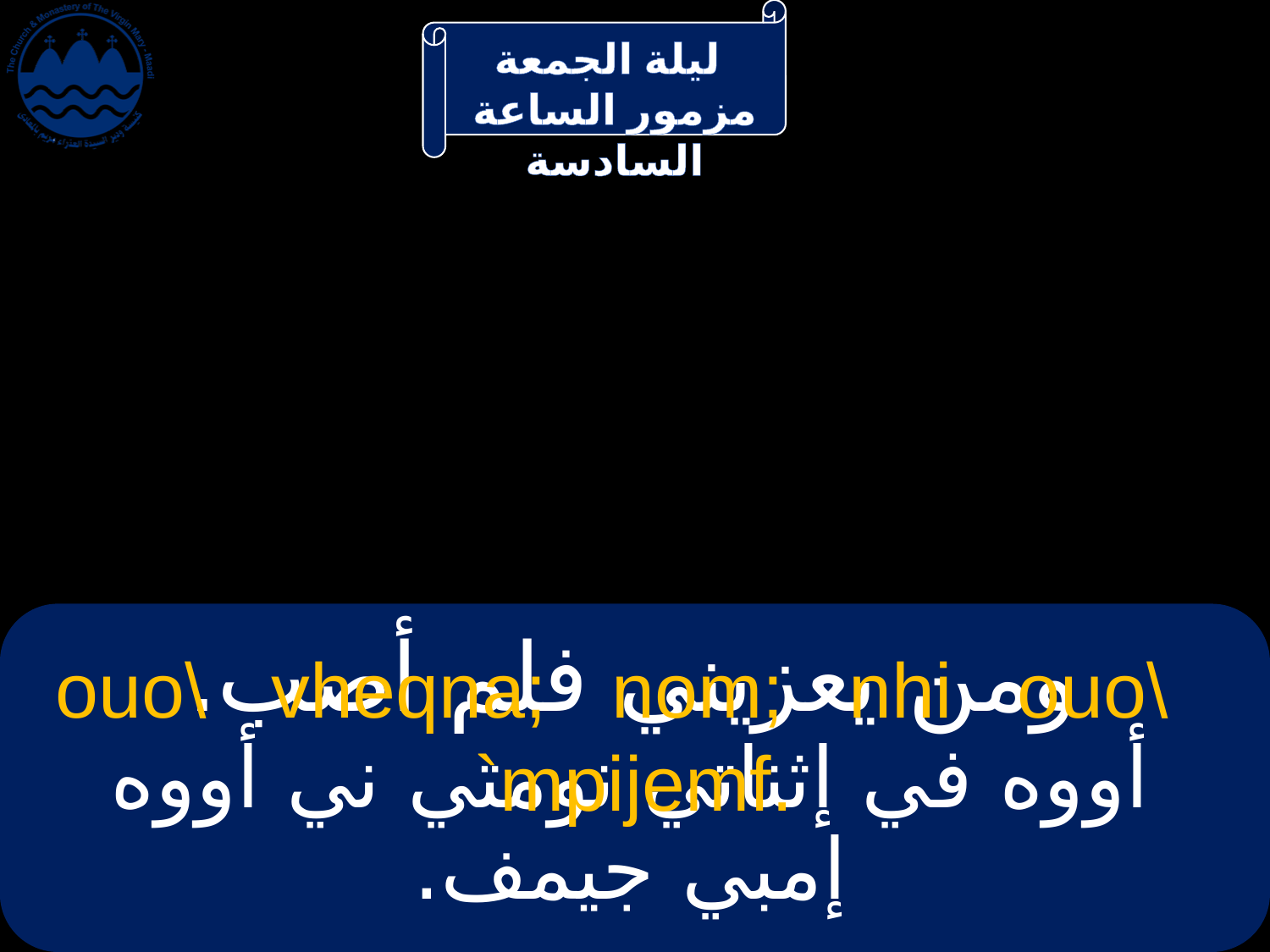

# ومن يعزيني فلم أصب.
ouo\   vheqna;   nom;   nhi   ouo\   `mpijemf.
أووه في إثناتي نومتي ني أووه إمبي جيمف.